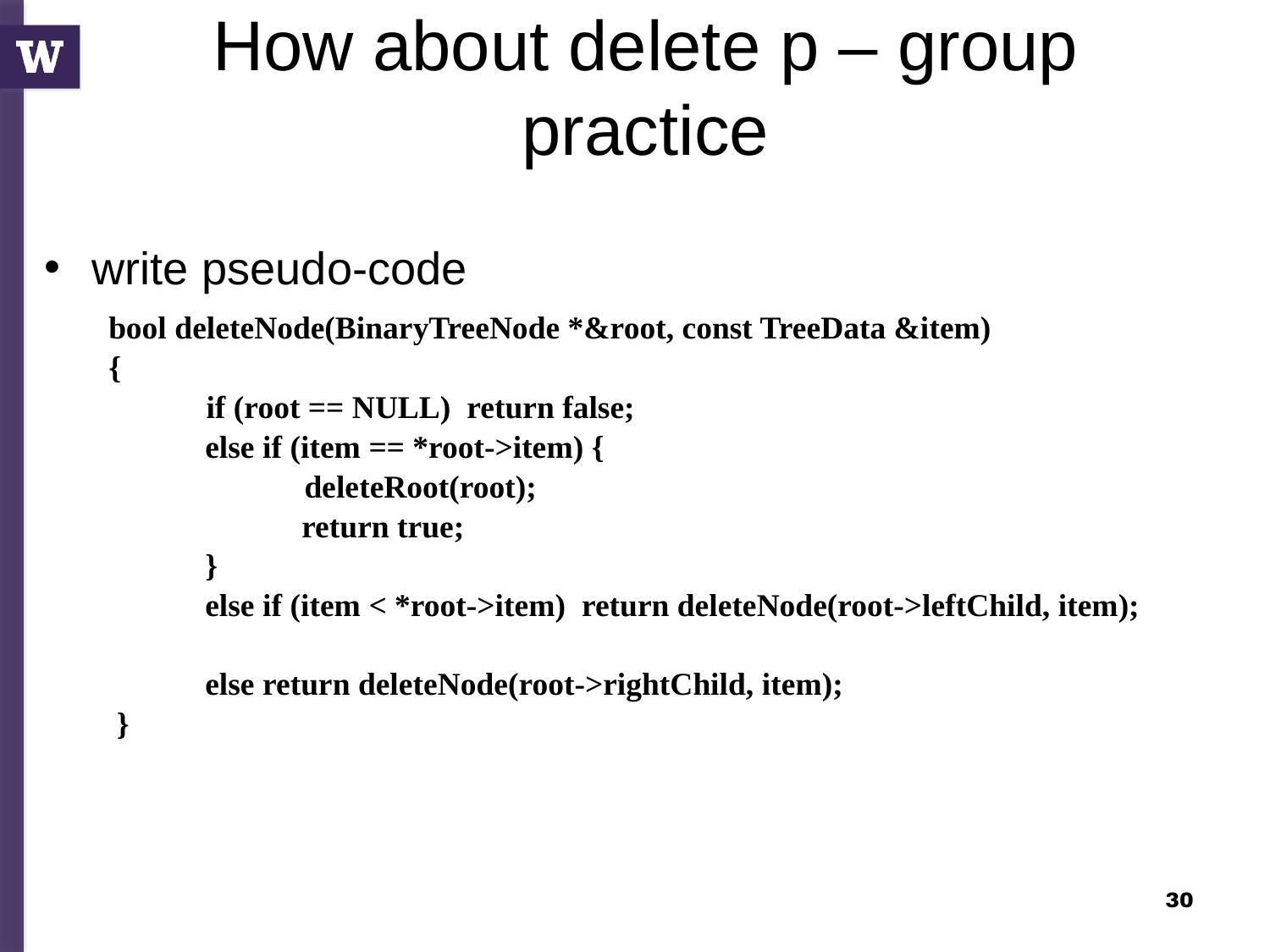

# How about delete p – group practice
write pseudo-code

bool deleteNode(BinaryTreeNode *&root, const TreeData &item)
{
 	if (root == NULL)  return false;
            else if (item == *root->item) {
	deleteRoot(root);
                        return true;
            }
            else if (item < *root->item)  return deleteNode(root->leftChild, item);
            else 	return deleteNode(root->rightChild, item);
 }
30